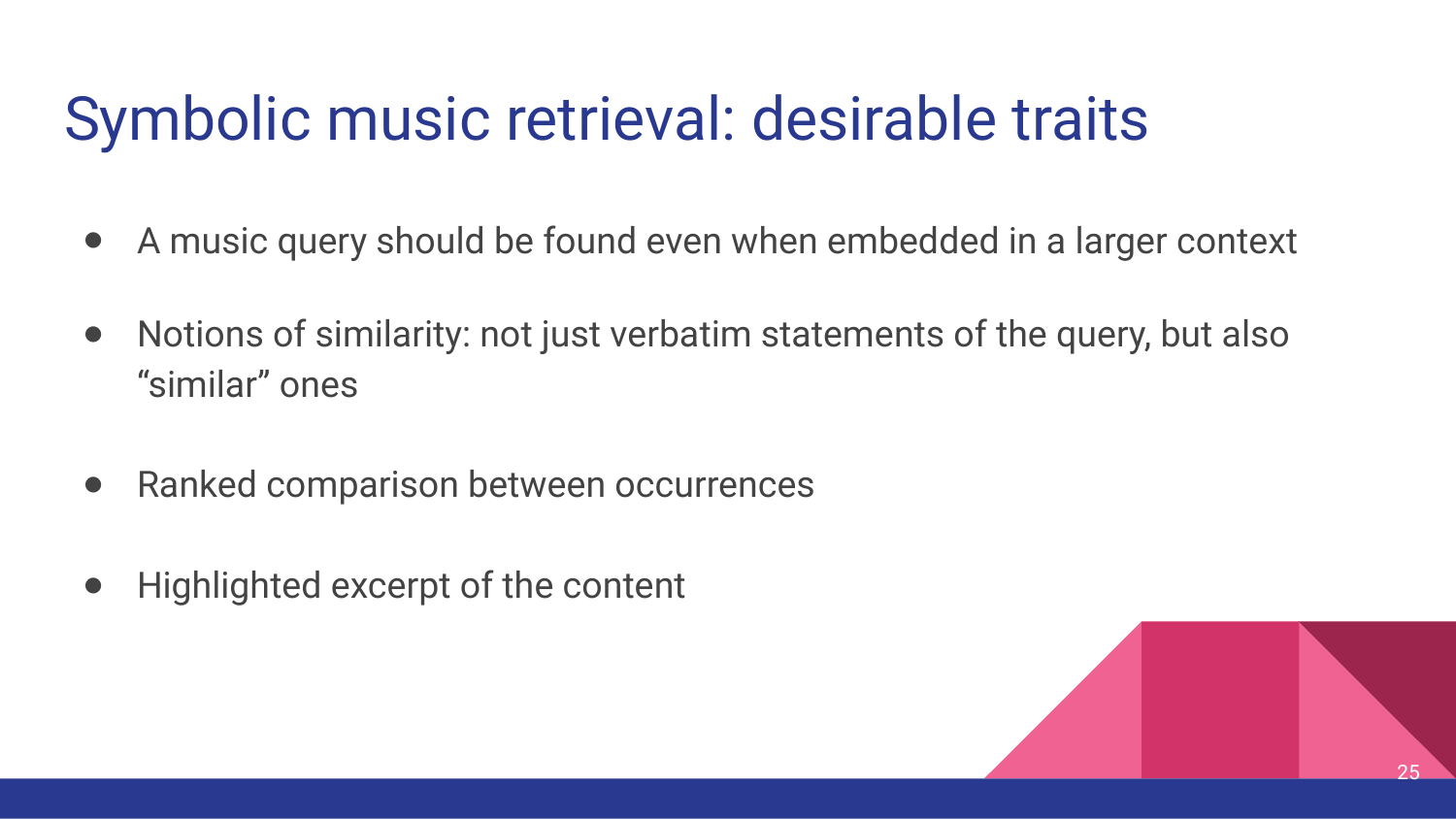

# Symbolic music retrieval: desirable traits
A music query should be found even when embedded in a larger context
Notions of similarity: not just verbatim statements of the query, but also “similar” ones
Ranked comparison between occurrences
Highlighted excerpt of the content
25